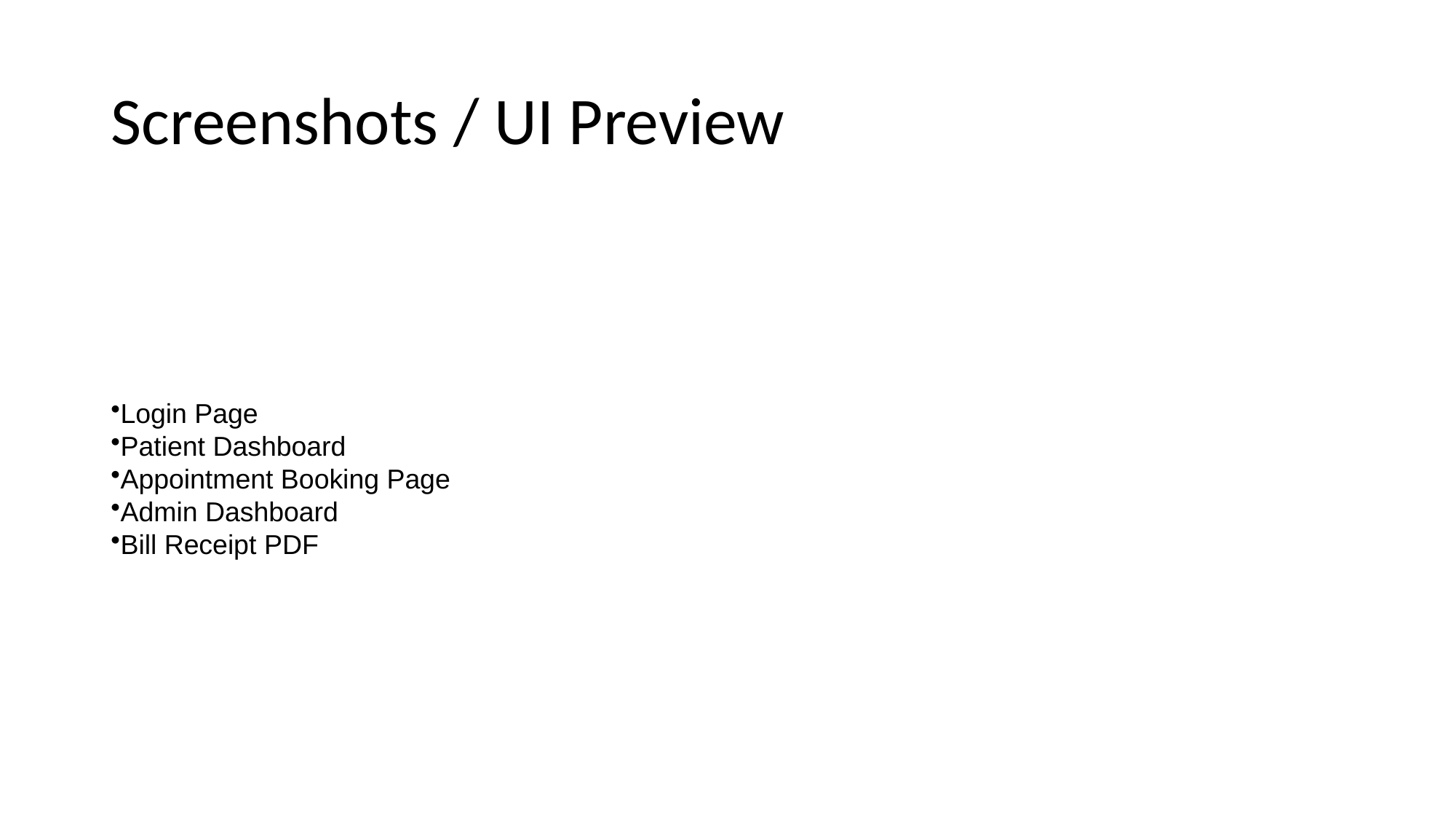

# Screenshots / UI Preview
Login Page
Patient Dashboard
Appointment Booking Page
Admin Dashboard
Bill Receipt PDF